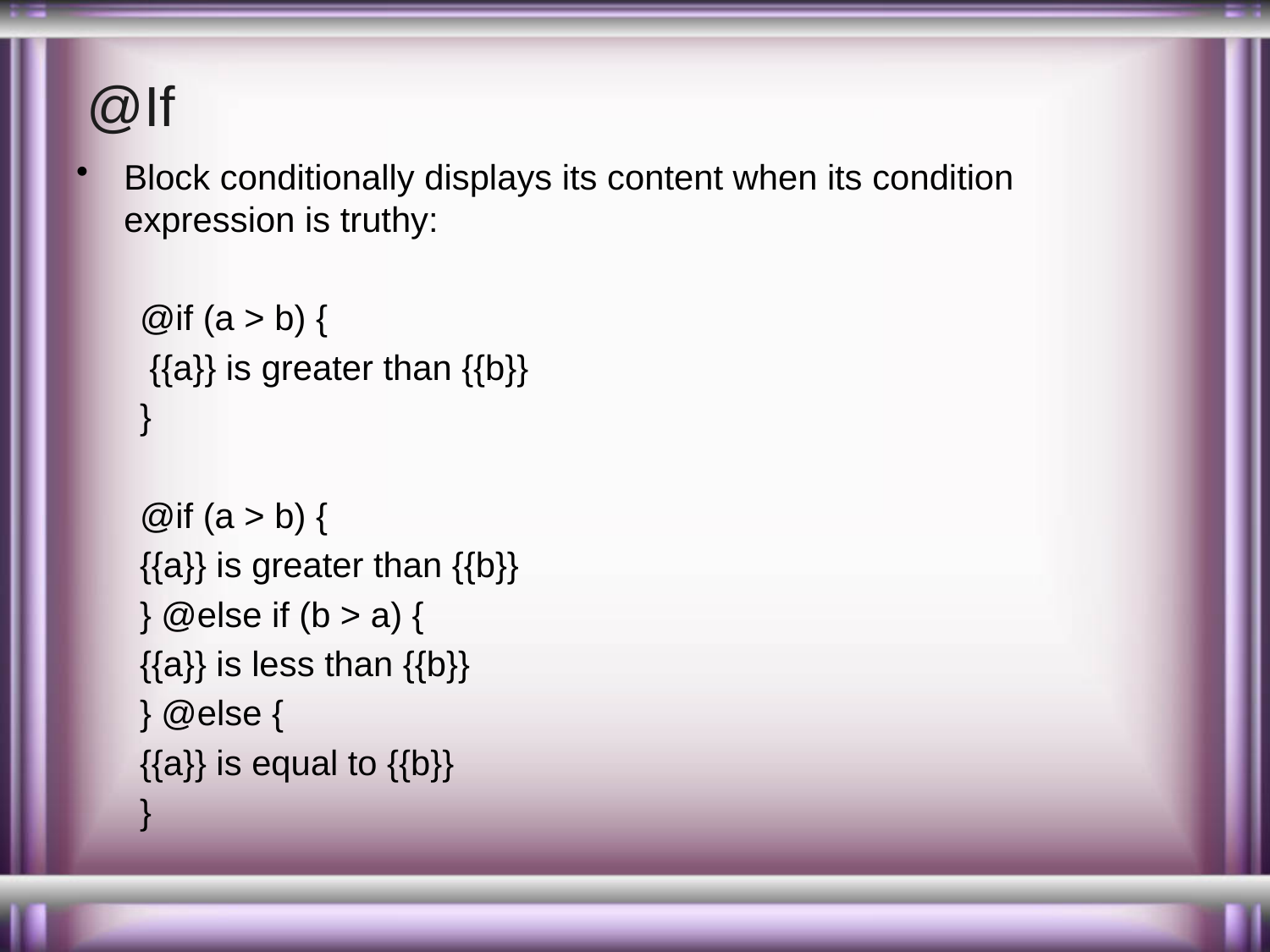

# @If
Block conditionally displays its content when its condition expression is truthy:

@if (a > b) {
 {{a}} is greater than {{b}}
}

@if (a > b) {
{{a}} is greater than {{b}}
} @else if (b > a) {
{{a}} is less than {{b}}
} @else {
{{a}} is equal to {{b}}
}